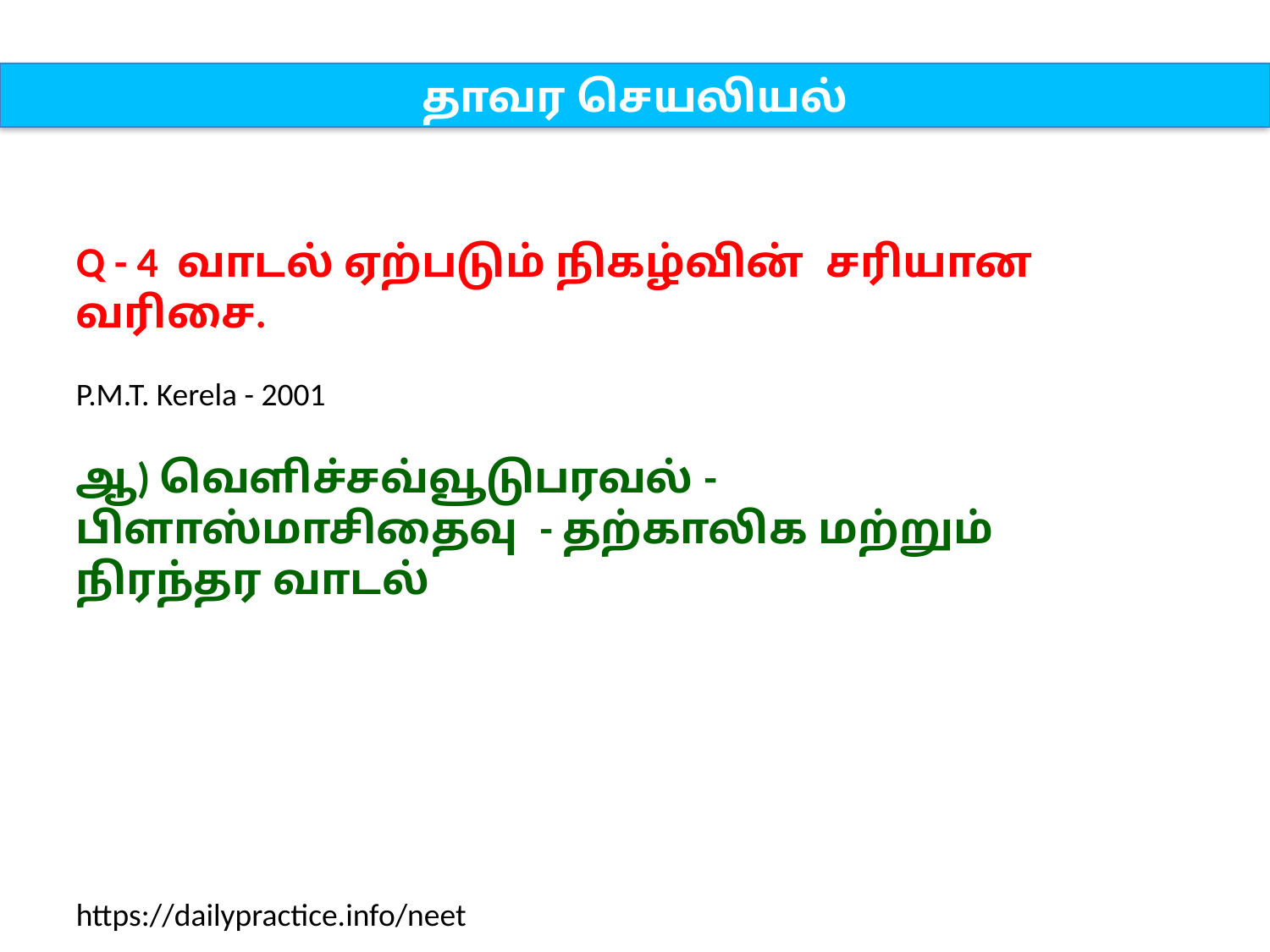

தாவர செயலியல்

Q - 4  வாடல் ஏற்படும் நிகழ்வின்  சரியான வரிசை.

P.M.T. Kerela - 2001

ஆ) வெளிச்சவ்வூடுபரவல் - பிளாஸ்மாசிதைவு  - தற்காலிக மற்றும் நிரந்தர வாடல்
https://dailypractice.info/neet